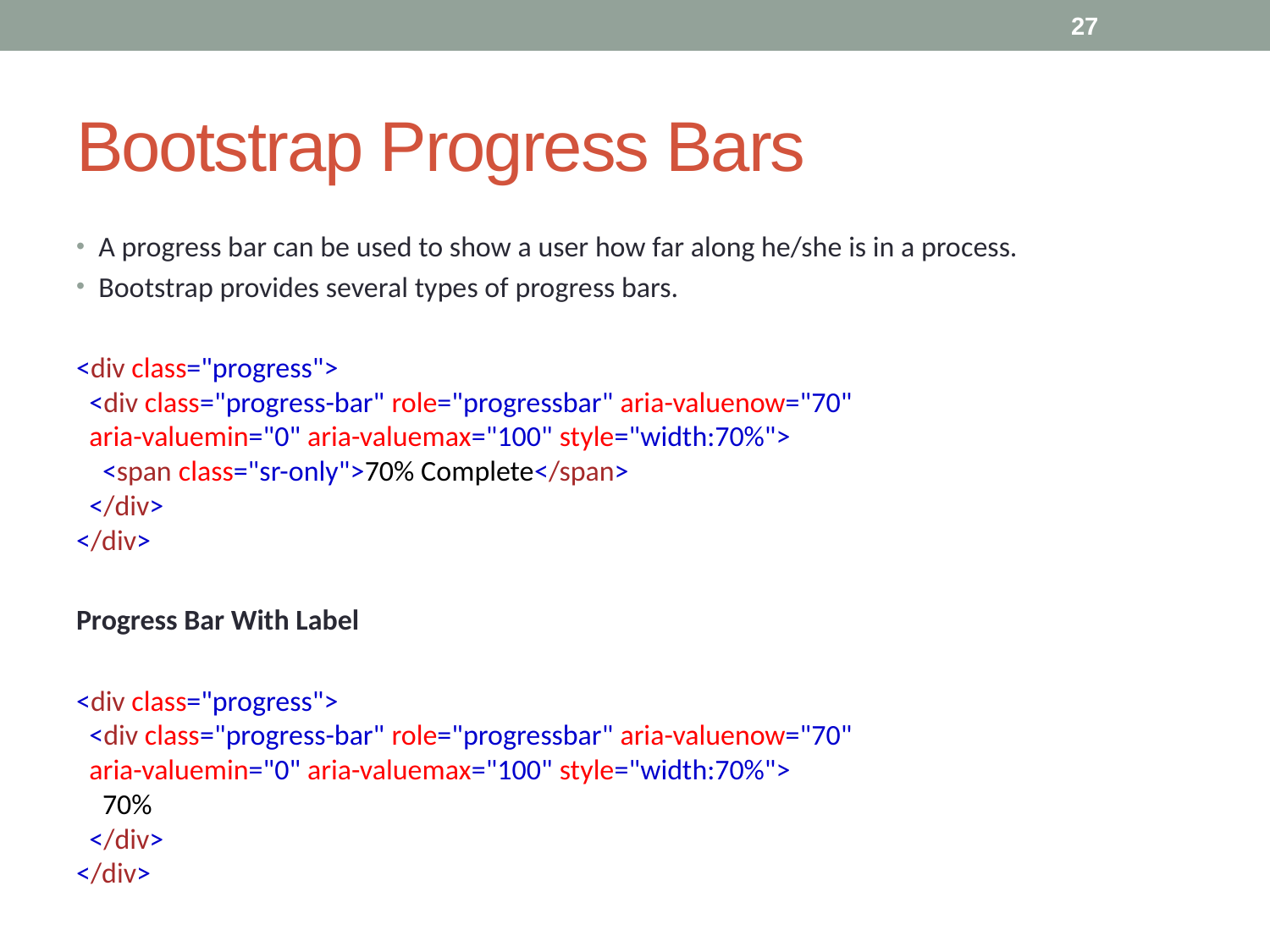

27
# Bootstrap Progress Bars
A progress bar can be used to show a user how far along he/she is in a process.
Bootstrap provides several types of progress bars.

<div class="progress">
  <div class="progress-bar" role="progressbar" aria-valuenow="70"
  aria-valuemin="0" aria-valuemax="100" style="width:70%">
    <span class="sr-only">70% Complete</span>
  </div>
</div>

Progress Bar With Label

<div class="progress">
  <div class="progress-bar" role="progressbar" aria-valuenow="70"
  aria-valuemin="0" aria-valuemax="100" style="width:70%">
    70%
  </div>
</div>